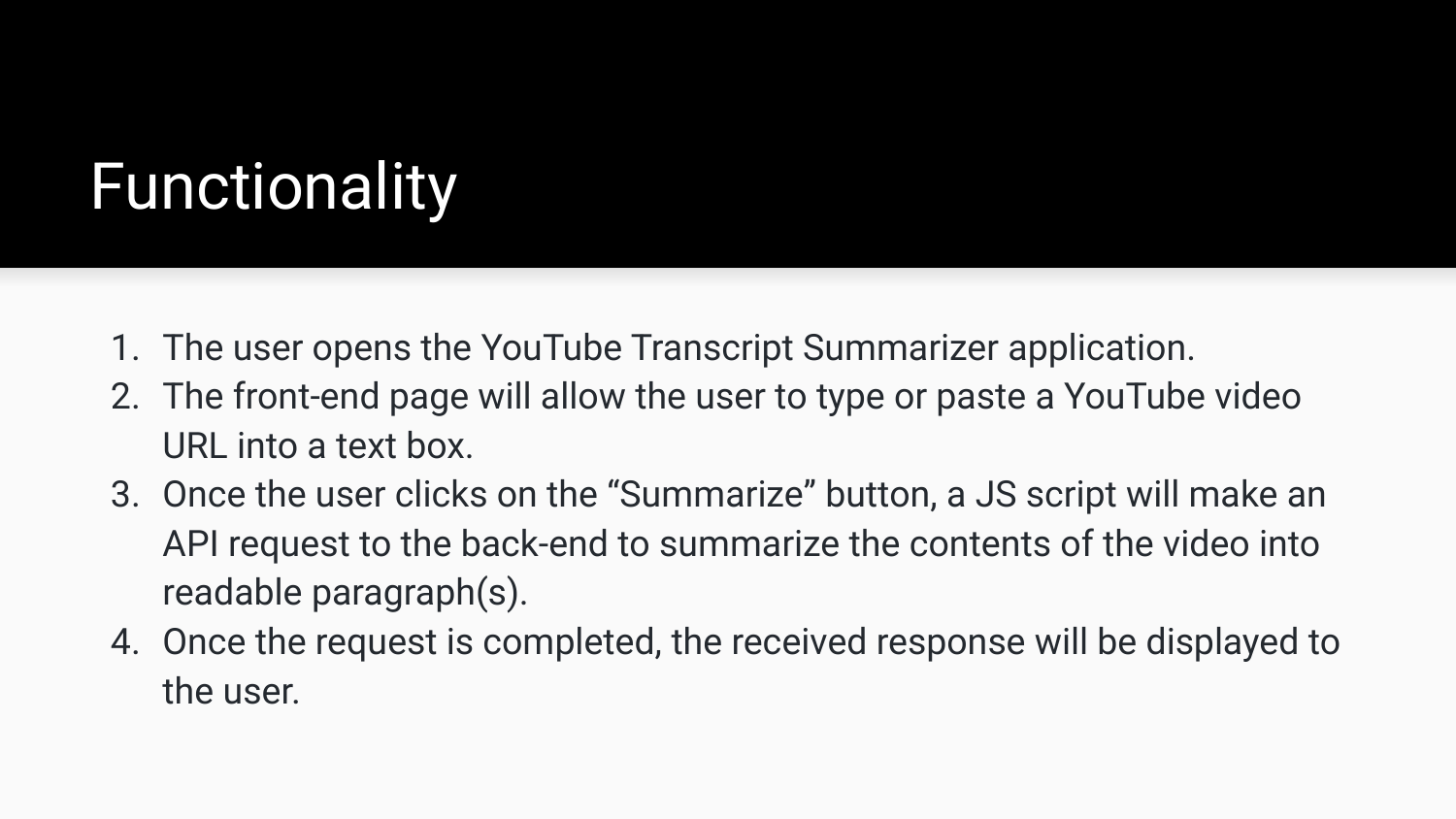

# Functionality
The user opens the YouTube Transcript Summarizer application.
The front-end page will allow the user to type or paste a YouTube video URL into a text box.
Once the user clicks on the “Summarize” button, a JS script will make an API request to the back-end to summarize the contents of the video into readable paragraph(s).
Once the request is completed, the received response will be displayed to the user.